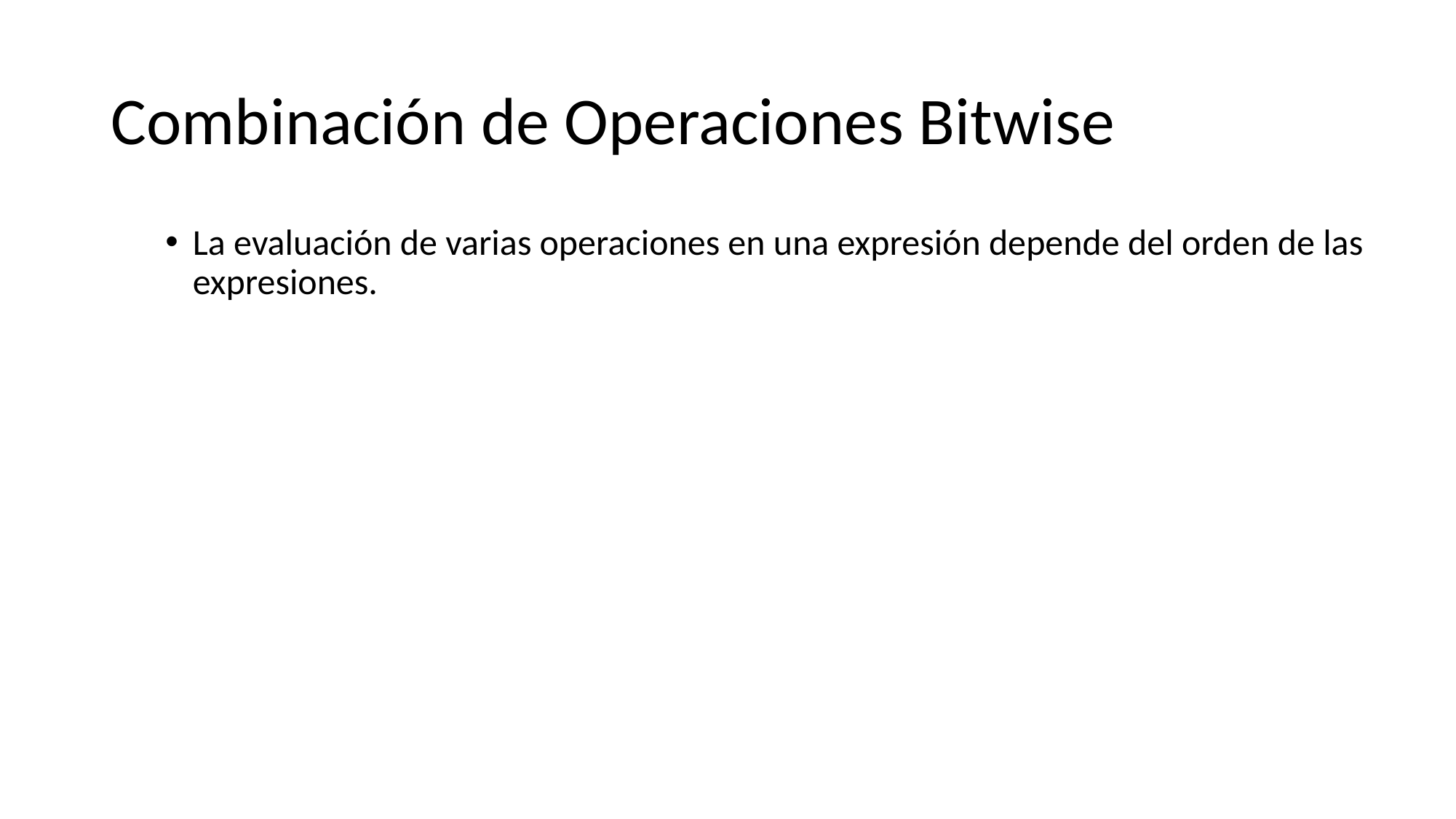

# Combinación de Operaciones Bitwise
La evaluación de varias operaciones en una expresión depende del orden de las expresiones.